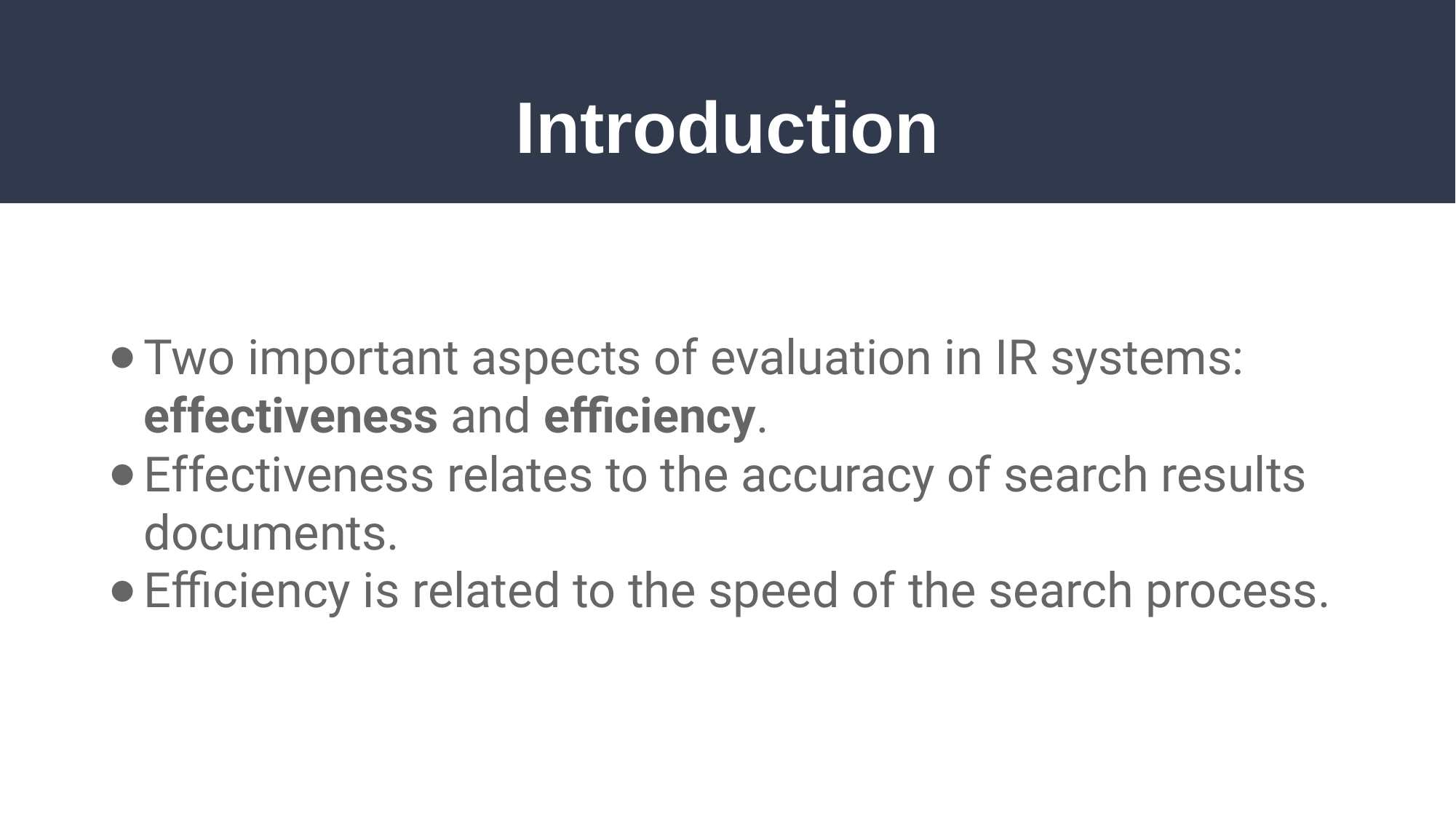

# Introduction
Two important aspects of evaluation in IR systems: effectiveness and efficiency.
Effectiveness relates to the accuracy of search results documents.
Efficiency is related to the speed of the search process.